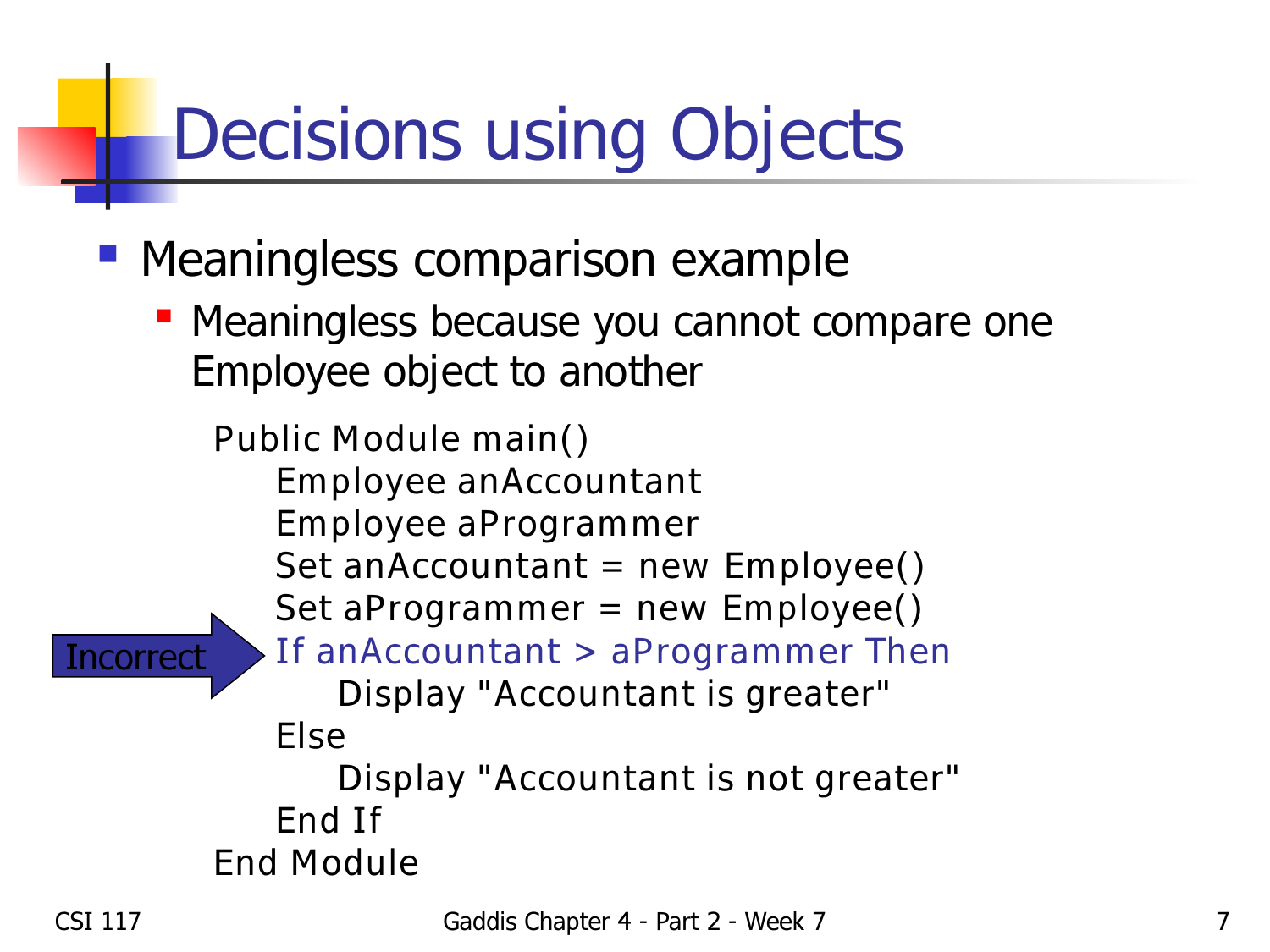

# Decisions using Objects
Meaningless comparison example
Meaningless because you cannot compare one Employee object to another
Public Module main()
      Employee anAccountant
      Employee aProgrammer
      Set anAccountant = new Employee()
      Set aProgrammer = new Employee()
      If anAccountant > aProgrammer Then
            Display "Accountant is greater"
      Else
            Display "Accountant is not greater"
      End If
End Module
Incorrect
CSI 117
Gaddis Chapter 4 - Part 2 - Week 7
7